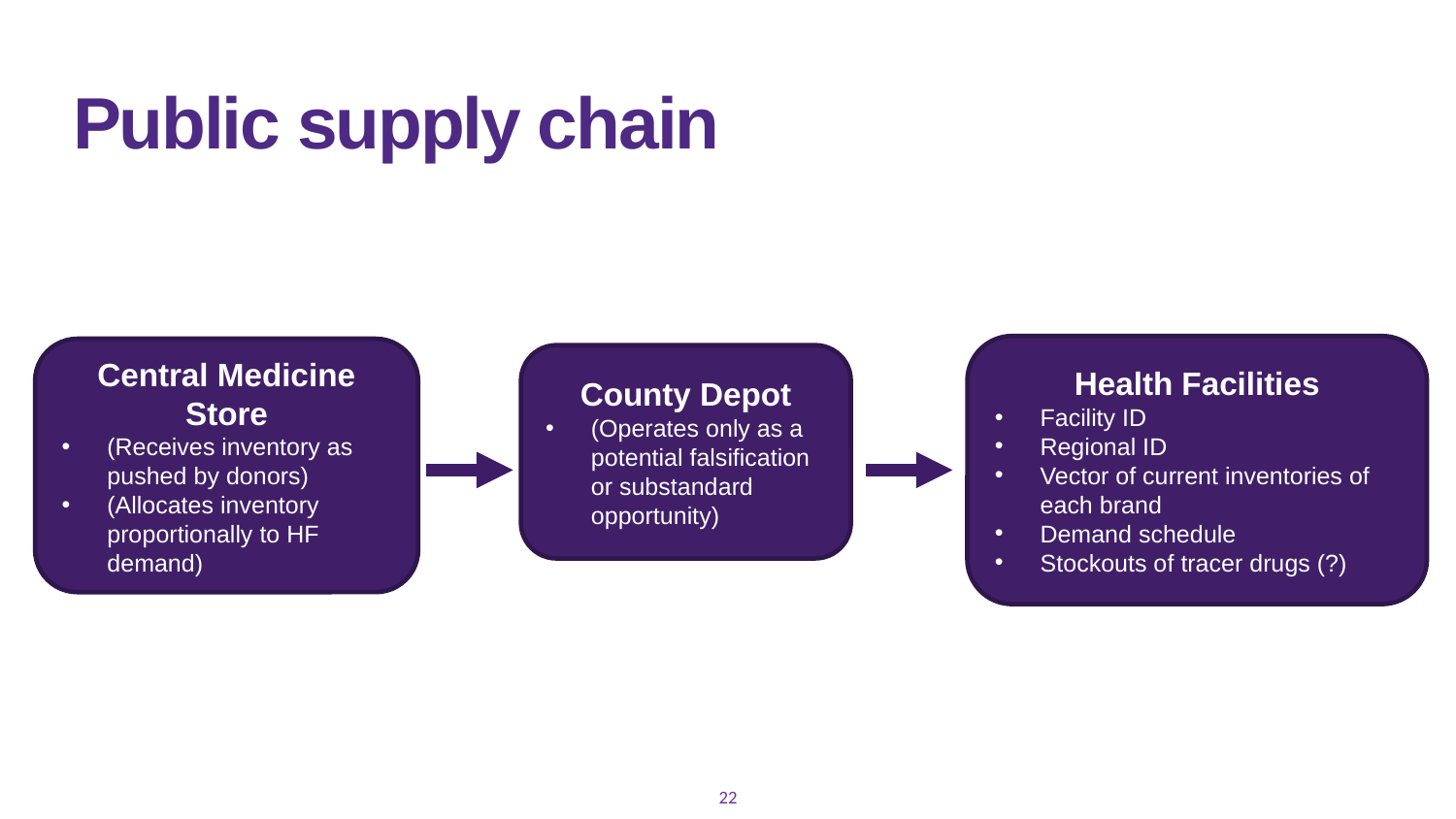

# Public supply chain

Health Facilities
Facility ID
Regional ID
Vector of current inventories of each brand
Demand schedule
Stockouts of tracer drugs (?)
Central Medicine Store
(Receives inventory as pushed by donors)
(Allocates inventory proportionally to HF demand)
County Depot
(Operates only as a potential falsification or substandard opportunity)
22
22